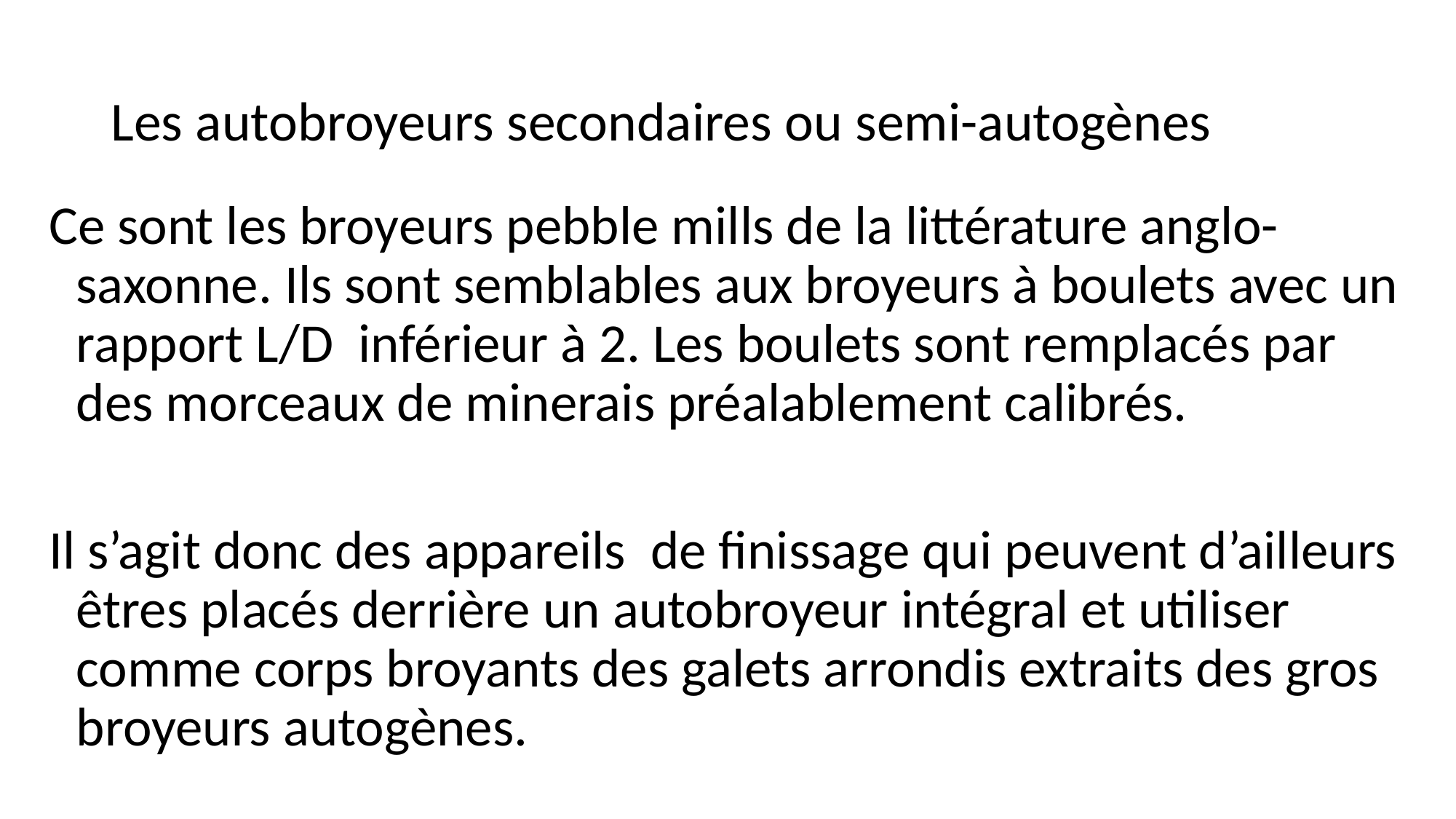

# Les autobroyeurs secondaires ou semi-autogènes
Ce sont les broyeurs pebble mills de la littérature anglo-saxonne. Ils sont semblables aux broyeurs à boulets avec un rapport L/D  inférieur à 2. Les boulets sont remplacés par des morceaux de minerais préalablement calibrés.

Il s’agit donc des appareils  de finissage qui peuvent d’ailleurs êtres placés derrière un autobroyeur intégral et utiliser comme corps broyants des galets arrondis extraits des gros broyeurs autogènes.